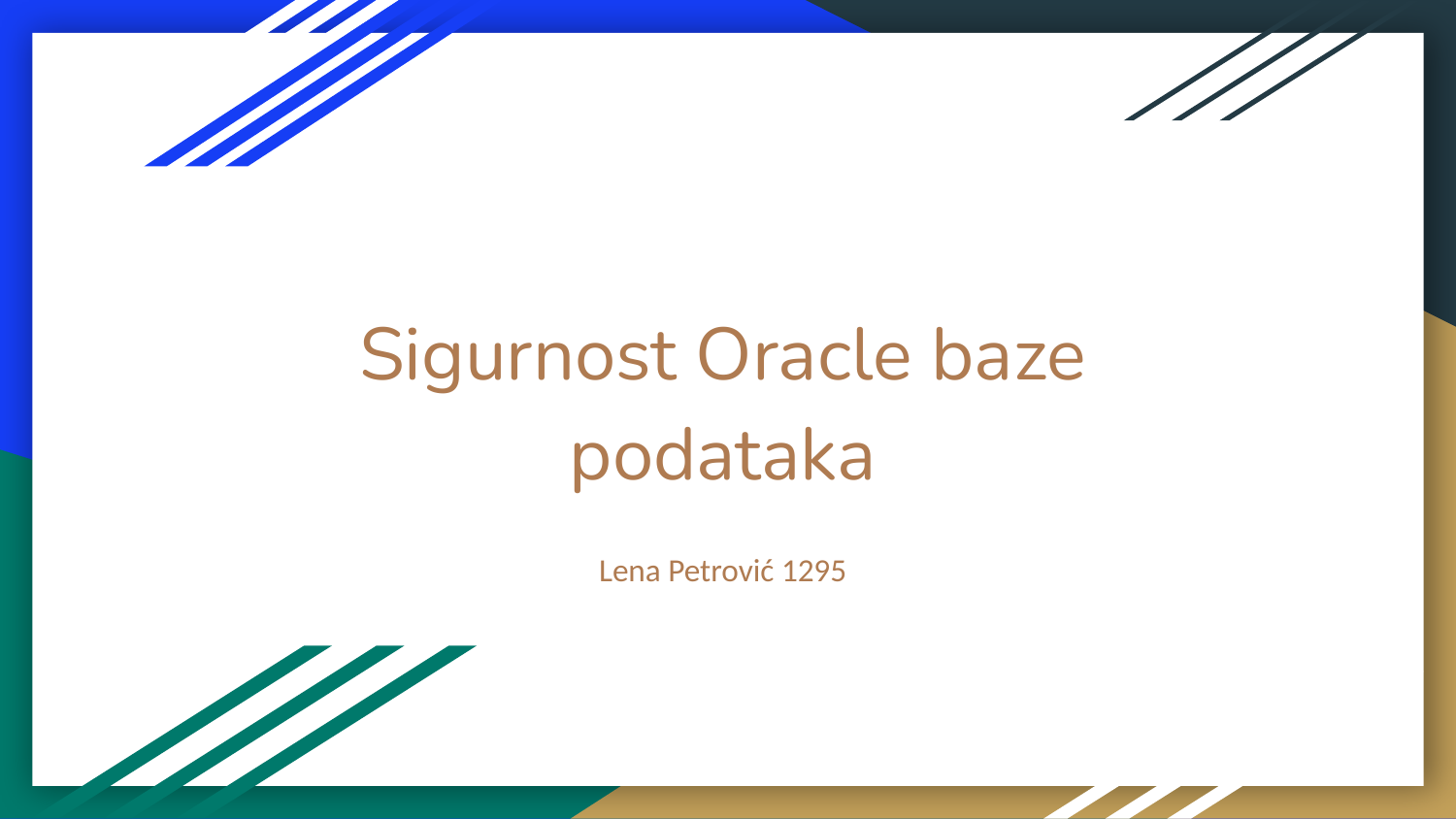

# Sigurnost Oracle baze podataka
Lena Petrović 1295